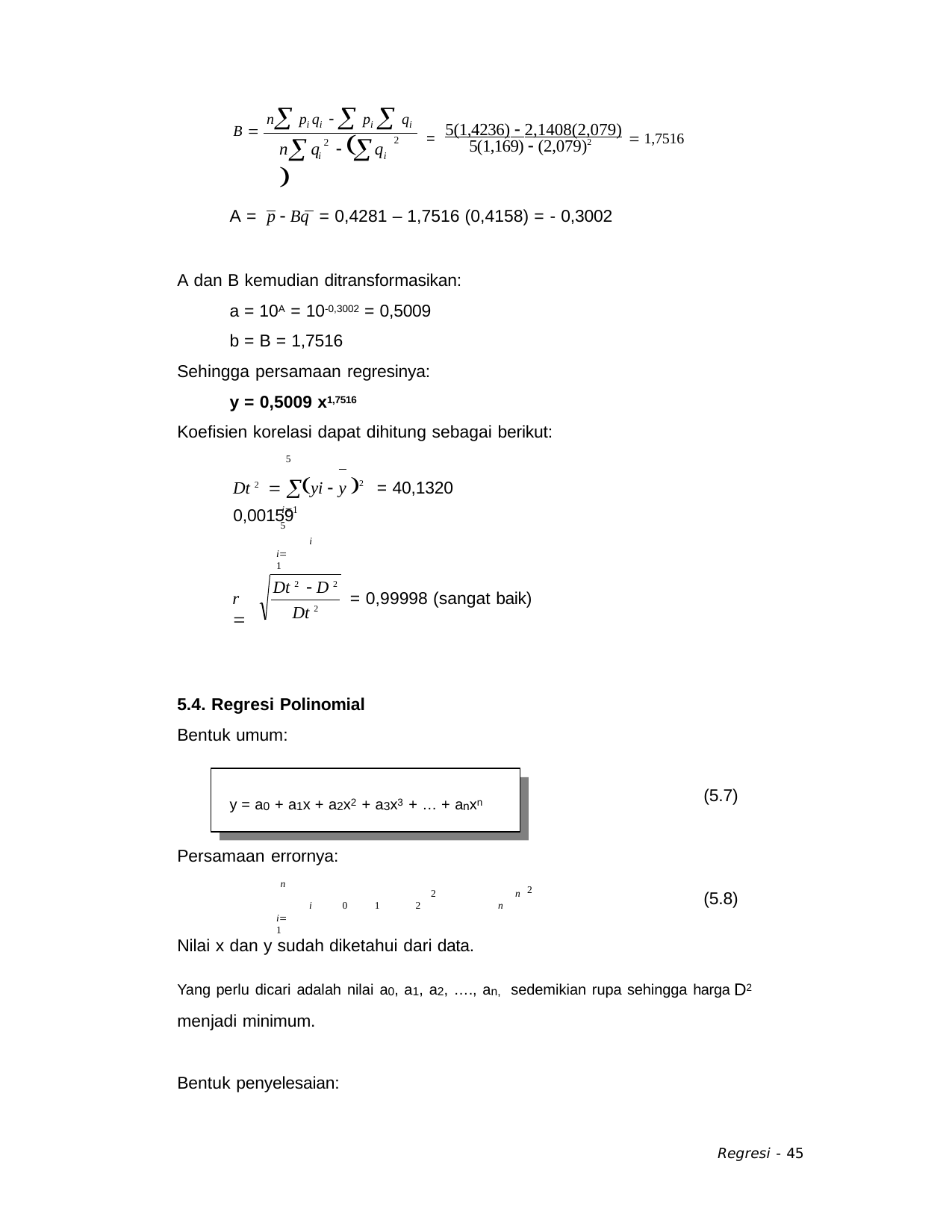

B = n∑ pi qi − ∑ pi ∑ qi
= 5(1,4236) − 2,1408(2,079) = 1,7516
n	q	− (	q )
∑ i	∑ i
2
5(1,169) − (2,079)2

2
A = p − Bq = 0,4281 – 1,7516 (0,4158) = - 0,3002

A dan B kemudian ditransformasikan:
a = 10A = 10-0,3002 = 0,5009
b = B = 1,7516
Sehingga persamaan regresinya:
y = 0,5009 x1,7516
Koefisien korelasi dapat dihitung sebagai berikut:
Dt 2 = ∑(yi − y )2  = 40,1320
i=1
5

D 2 = ∑(y − axb )2 = 0,00159
5
i
i=1

Dt 2 − D 2
r =
= 0,99998 (sangat baik)
Dt 2
5.4. Regresi Polinomial
Bentuk umum:

(5.7)
y = a0 + a1x + a2x2 + a3x3 + … + anxn
Persamaan errornya:
D 2 = ∑(y − a − a x − a x  − .... − a x )
n
2
2	n
(5.8)
i	0	1	2	n
i=1
Nilai x dan y sudah diketahui dari data.
Yang perlu dicari adalah nilai a0, a1, a2, …., an, sedemikian rupa sehingga harga D2 menjadi minimum.

Bentuk penyelesaian:
Regresi - 45